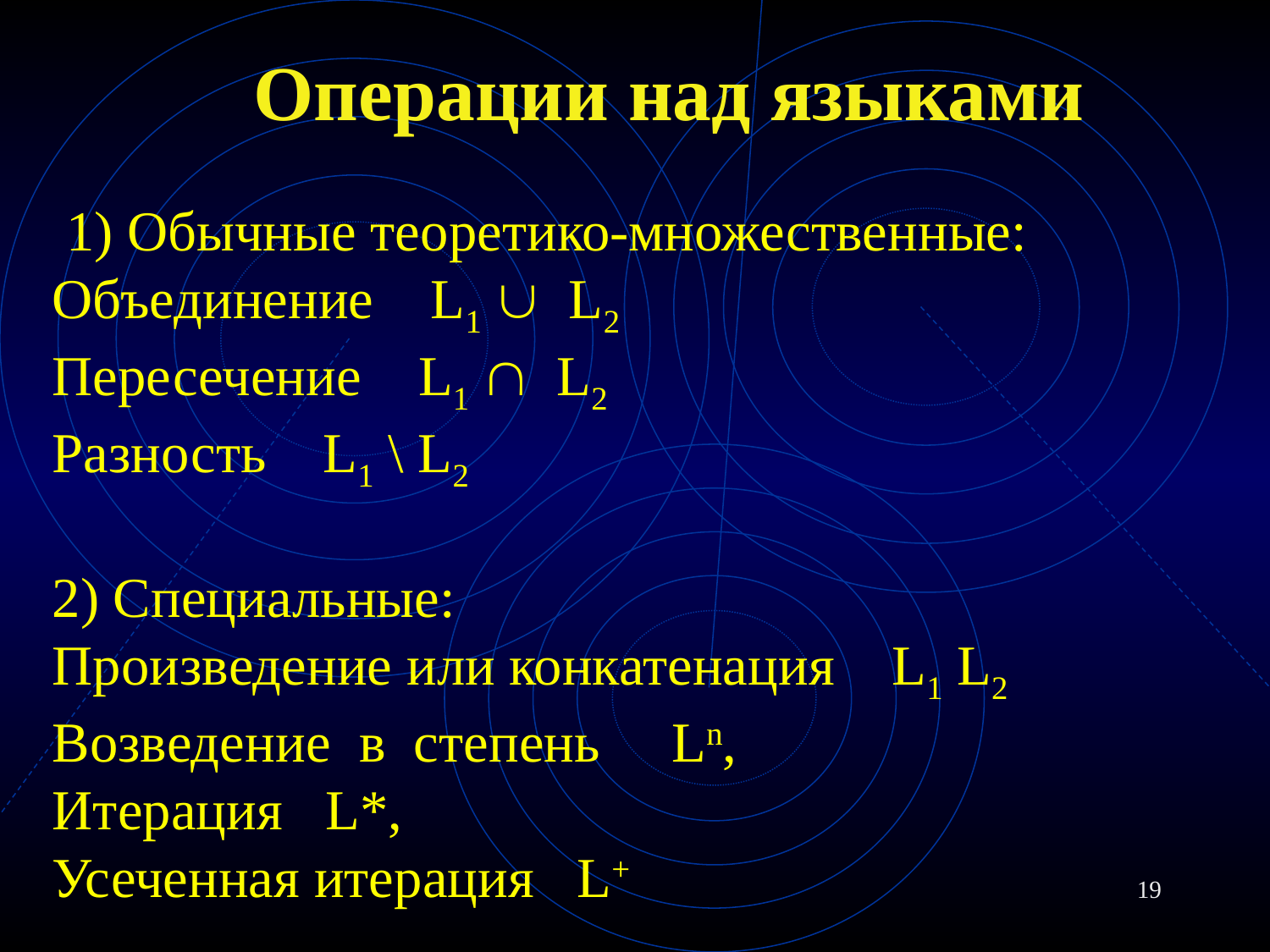

# Операции над языками
 1) Обычные теоретико-множественные:     Объединение    L1 ∪  L2
Пересечение    L1 ∩  L2
Разность    L1 \ L2

2) Специальные:
Произведение или конкатенация    L1 L2
Возведение  в  степень     Ln,
Итерация   L*,
Усеченная итерация   L+
19